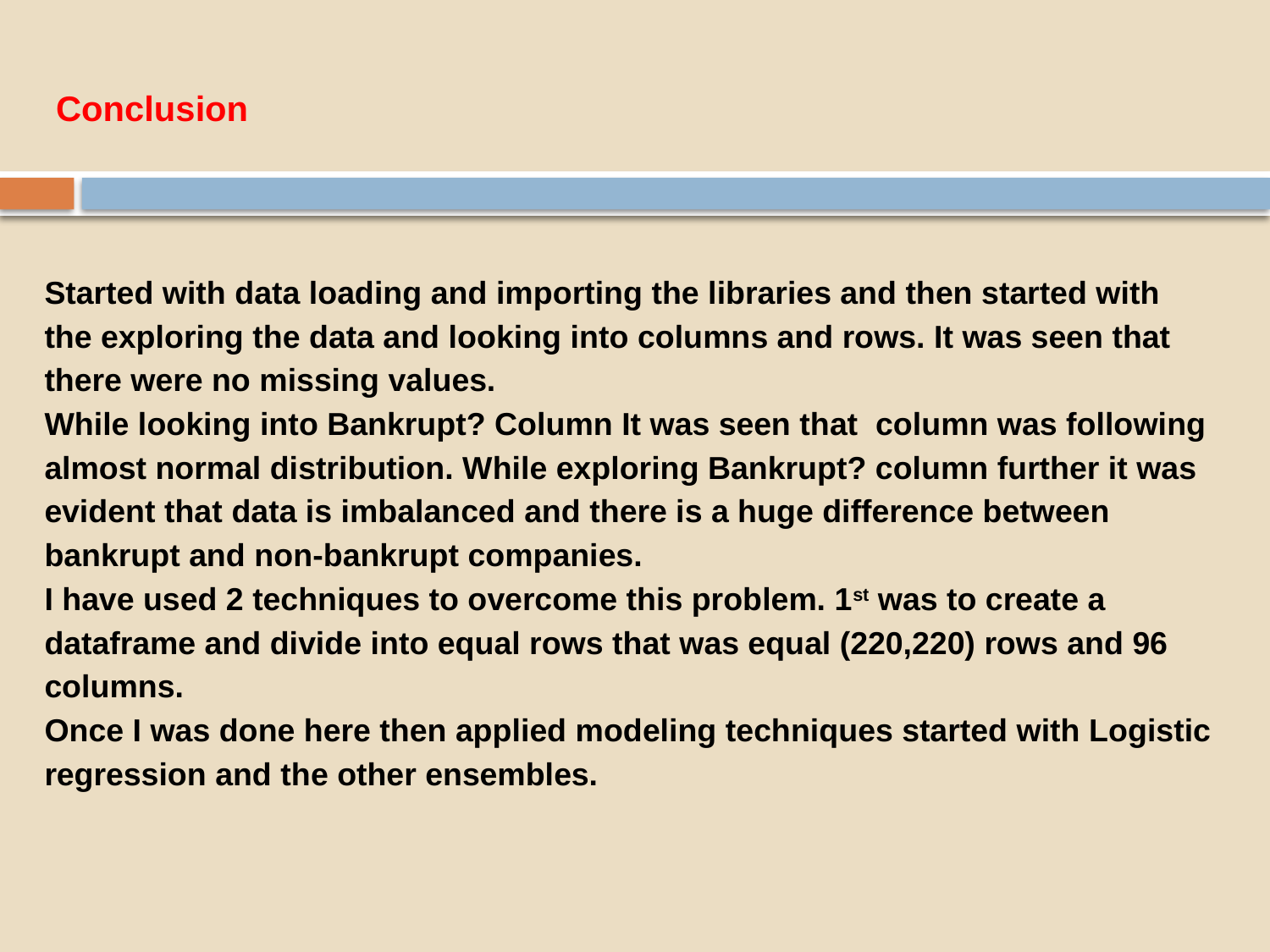

# Conclusion
Started with data loading and importing the libraries and then started with the exploring the data and looking into columns and rows. It was seen that there were no missing values.
While looking into Bankrupt? Column It was seen that  column was following almost normal distribution. While exploring Bankrupt? column further it was evident that data is imbalanced and there is a huge difference between bankrupt and non-bankrupt companies.
I have used 2 techniques to overcome this problem. 1st was to create a dataframe and divide into equal rows that was equal (220,220) rows and 96 columns.
Once I was done here then applied modeling techniques started with Logistic regression and the other ensembles.